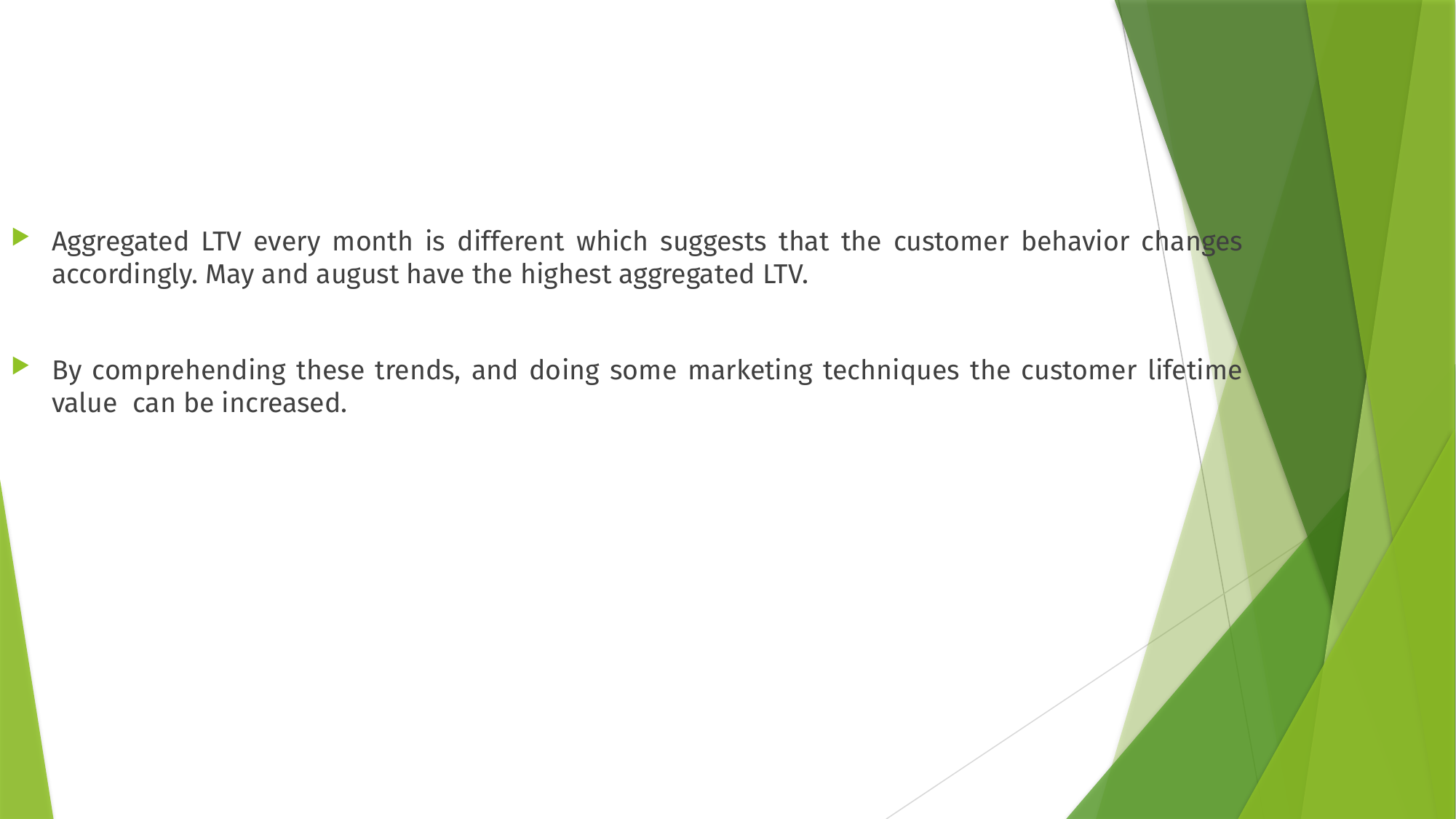

Aggregated LTV every month is different which suggests that the customer behavior changes accordingly. May and august have the highest aggregated LTV.

By comprehending these trends, and doing some marketing techniques the customer lifetime value  can be increased.